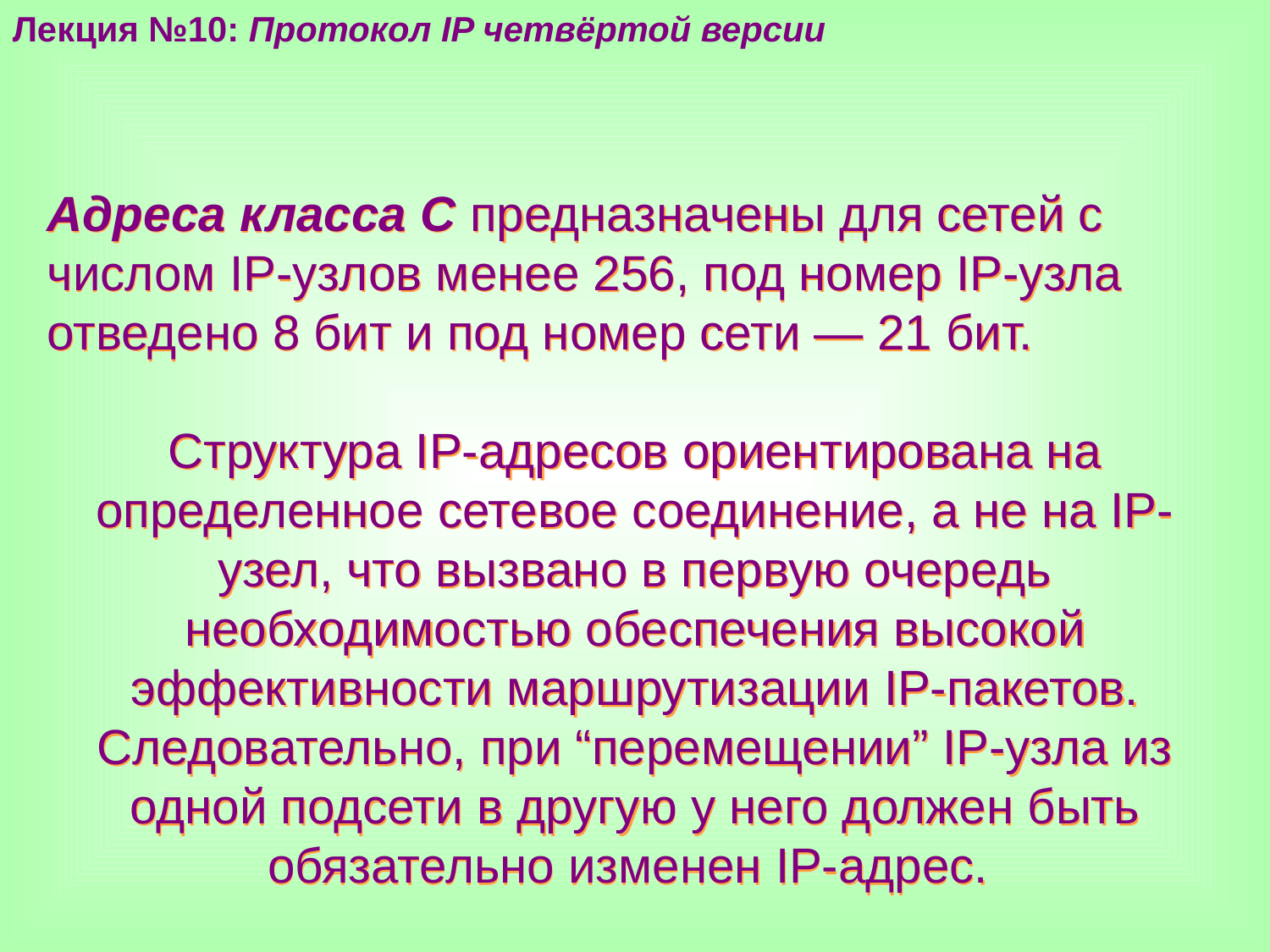

Лекция №10: Протокол IP четвёртой версии
Адреса класса С предназначены для сетей с числом IP-узлов менее 256, под номер IP-узла отведено 8 бит и под номер сети — 21 бит.

Структура IP-адресов ориентирована на определенное сетевое соединение, а не на IP-узел, что вызвано в первую очередь необходимостью обеспечения высокой эффективности маршрутизации IP-пакетов. Следовательно, при “перемещении” IP-узла из одной подсети в другую у него должен быть обязательно изменен IP-адрес.